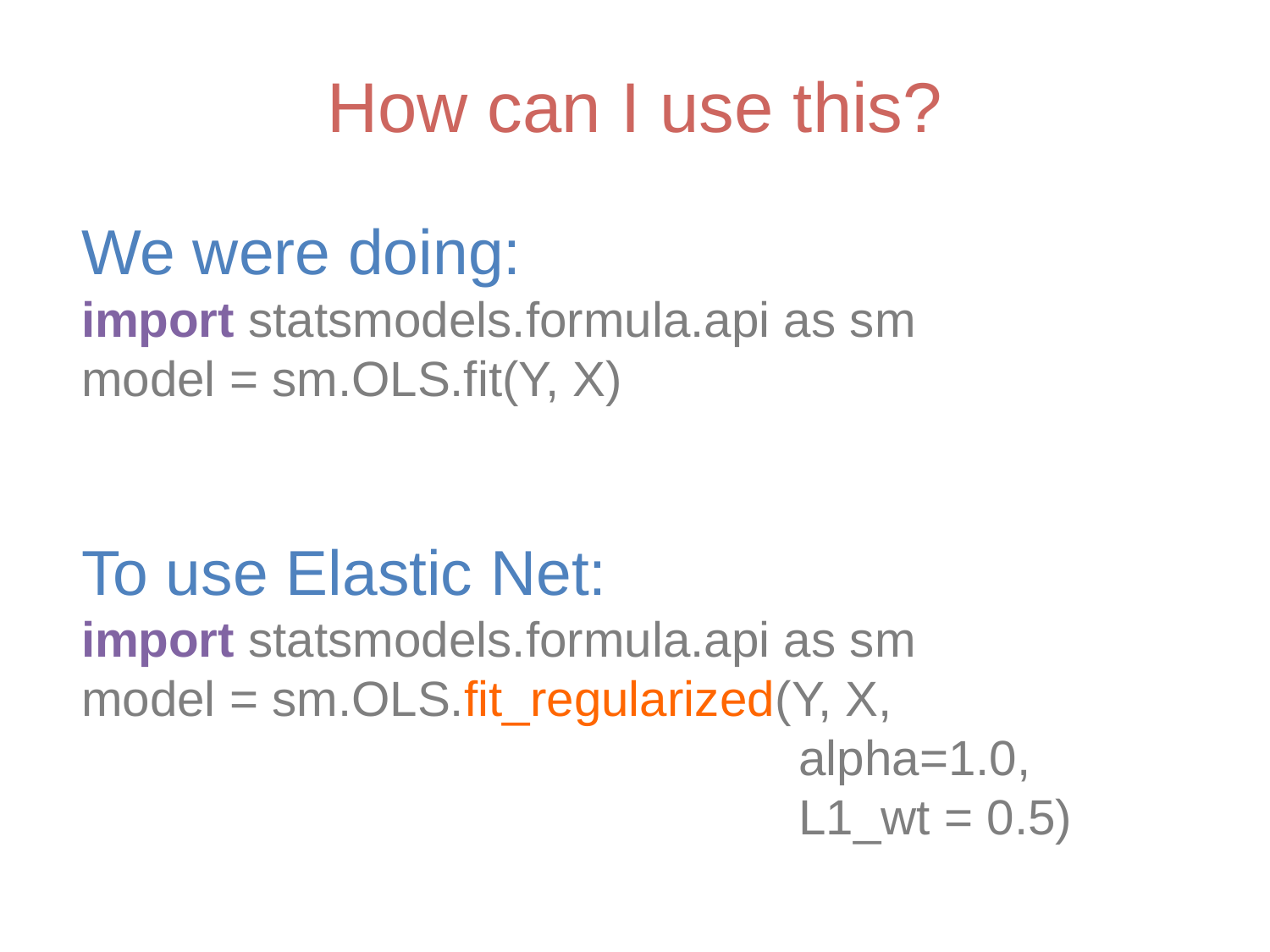

How can I use this?
We were doing:
import statsmodels.formula.api as sm
model = sm.OLS.fit(Y, X)
To use Elastic Net:
import statsmodels.formula.api as sm
model = sm.OLS.fit_regularized(Y, X,
					      alpha=1.0,
					      L1_wt = 0.5)